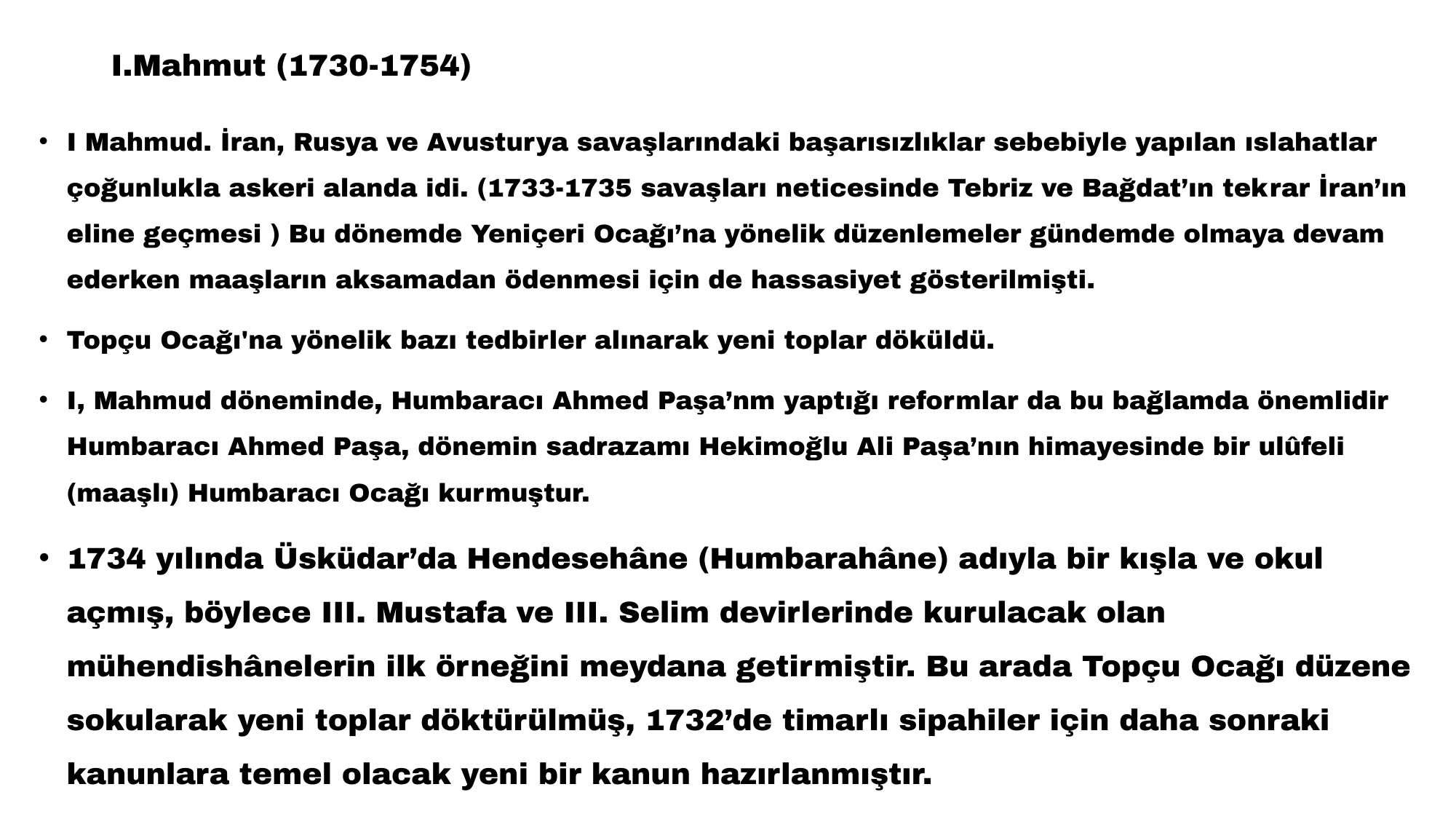

# I.Mahmut (1730-1754)
I Mahmud. İran, Rusya ve Avusturya savaşlarındaki başarısızlıklar sebebiyle yapılan ıslahatlar ço­ğunlukla askeri alanda idi. (1733-1735 savaşları neticesinde Tebriz ve Bağdat’ın tek­rar İran’ın eline geçmesi ) Bu dönemde Yeniçeri Ocağı’na yönelik düzenlemeler gündemde olmaya devam ederken maaşların aksamadan ödenmesi için de hassasiyet gösterilmişti.
Topçu Ocağı'na yönelik bazı tedbirler alınarak yeni toplar döküldü.
I, Mahmud döneminde, Humbaracı Ahmed Paşa’nm yaptığı reformlar da bu bağlamda önemlidir Humbaracı Ahmed Paşa, dönemin sadrazamı Hekimoğlu Ali Paşa’nın himayesinde bir ulûfeli (maaşlı) Humbaracı Ocağı kurmuştur.
1734 yılında Üsküdar’da Hendesehâne (Humbarahâne) adıyla bir kışla ve okul açmış, böylece III. Mustafa ve III. Selim devirlerinde kurulacak olan mühendishânelerin ilk örneğini meydana getirmiştir. Bu arada Topçu Ocağı düzene sokularak yeni toplar döktürülmüş, 1732’de timarlı sipahiler için daha sonraki kanunlara temel olacak yeni bir kanun hazırlanmıştır.